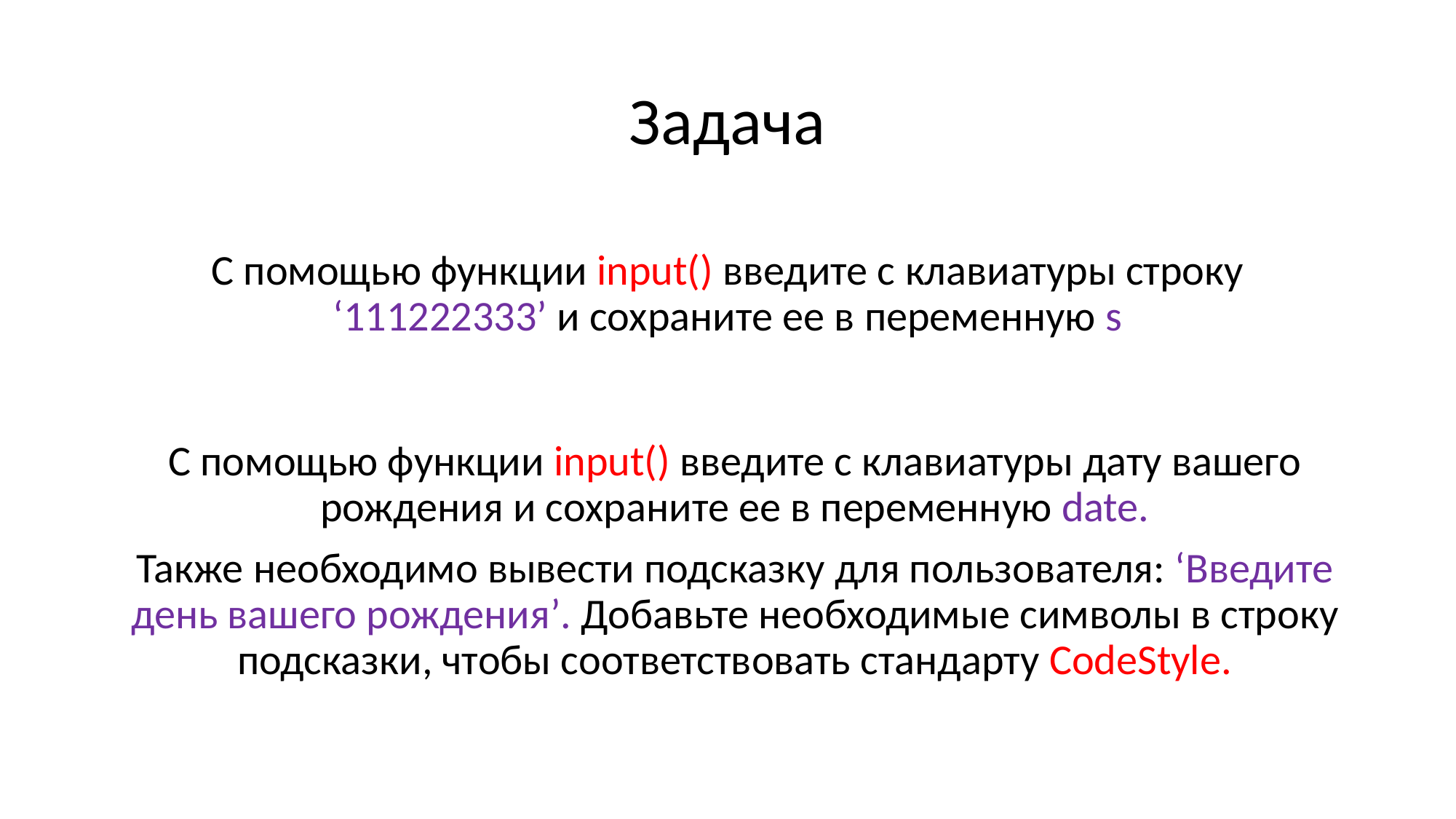

# Задача
С помощью функции input() введите с клавиатуры строку ‘111222333’ и сохраните ее в переменную s
С помощью функции input() введите с клавиатуры дату вашего рождения и сохраните ее в переменную date.
Также необходимо вывести подсказку для пользователя: ‘Введите день вашего рождения’. Добавьте необходимые символы в строку подсказки, чтобы соответствовать стандарту CodeStyle.